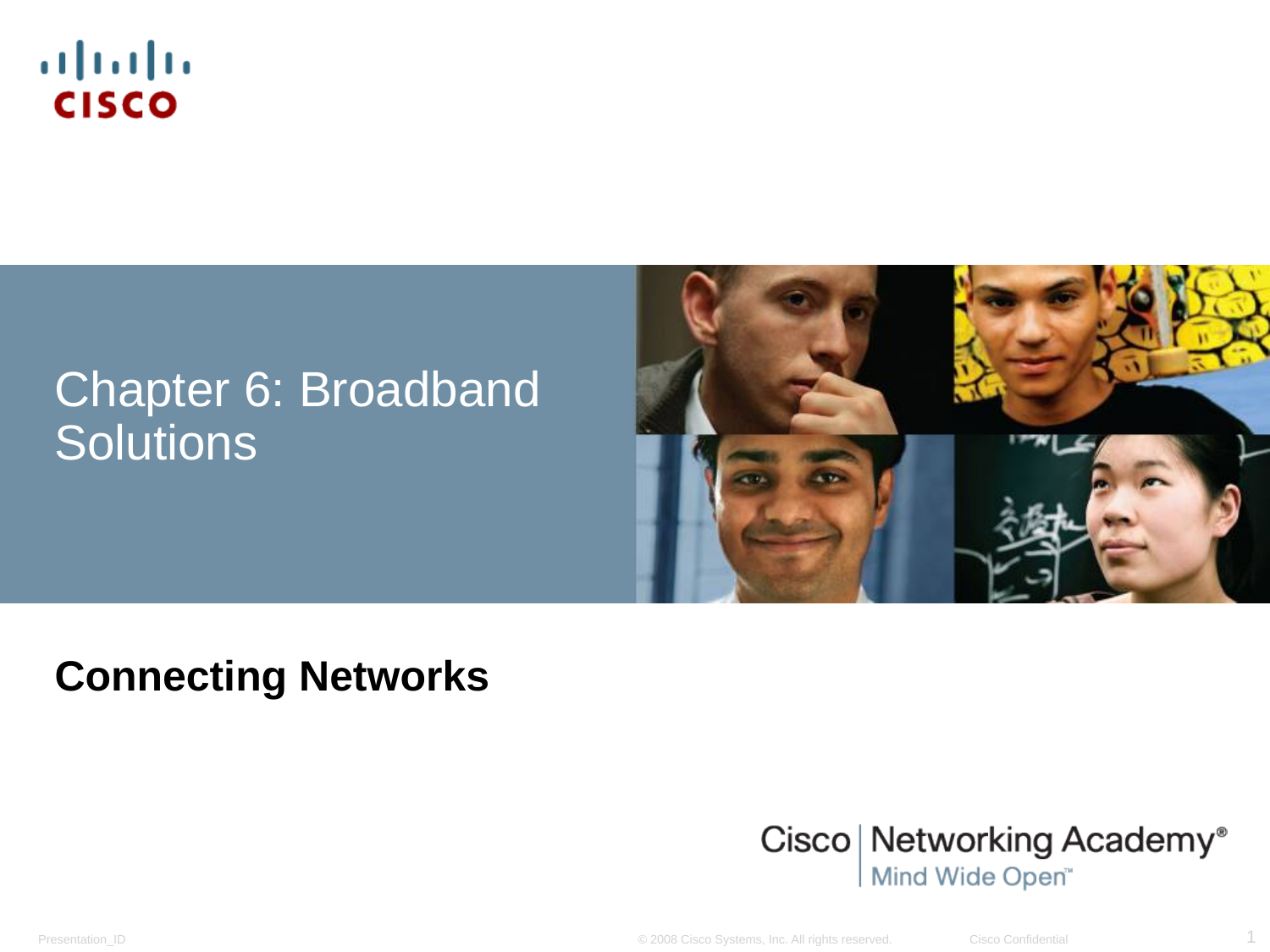

# Chapter 6: Broadband Solutions
Connecting Networks